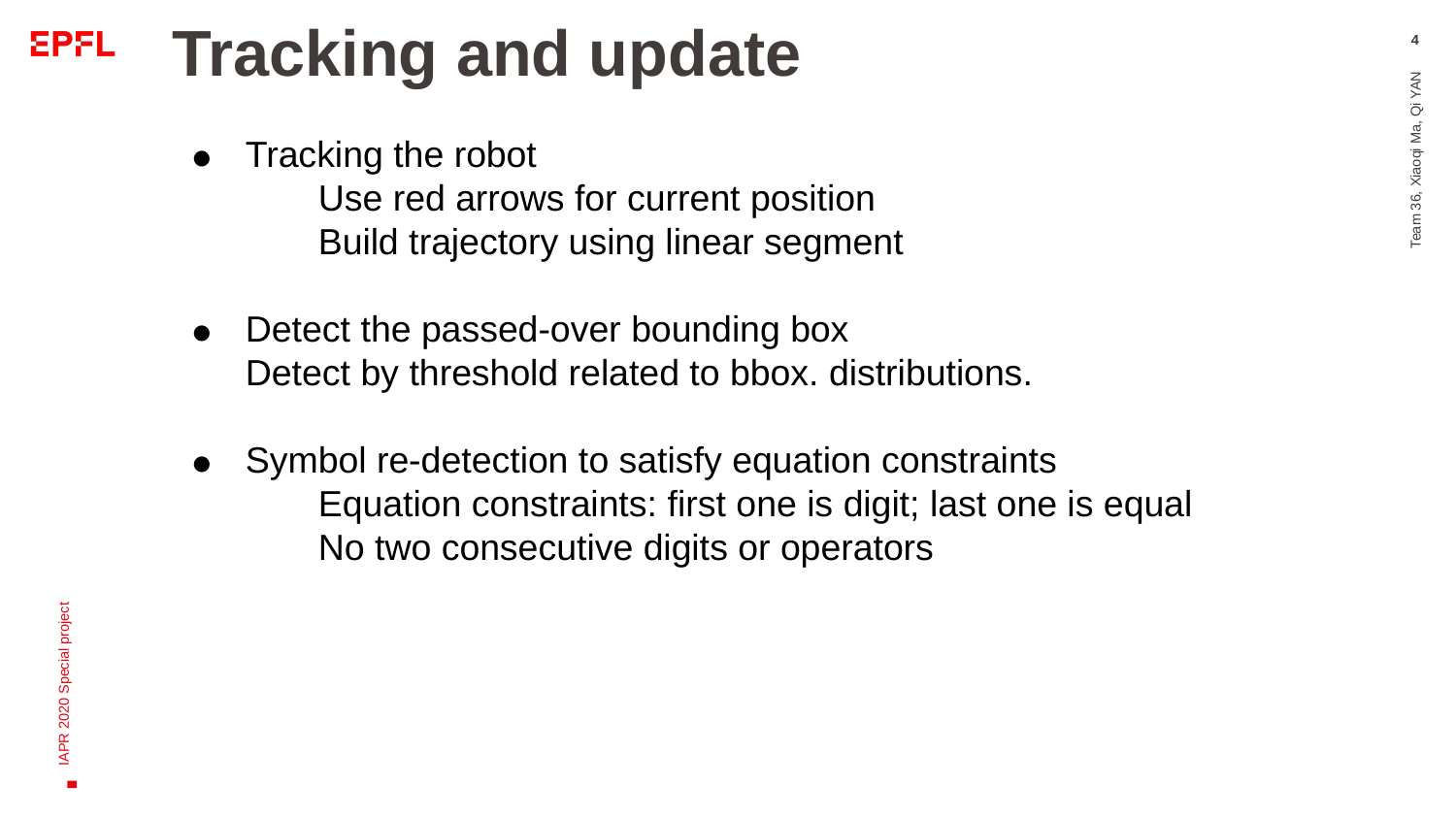

# Tracking and update
4
Tracking the robot
	Use red arrows for current position
	Build trajectory using linear segment

Detect the passed-over bounding box
Detect by threshold related to bbox. distributions.

Symbol re-detection to satisfy equation constraints
	Equation constraints: first one is digit; last one is equal
	No two consecutive digits or operators

Team 36, Xiaoqi Ma, Qi YAN
IAPR 2020 Special project